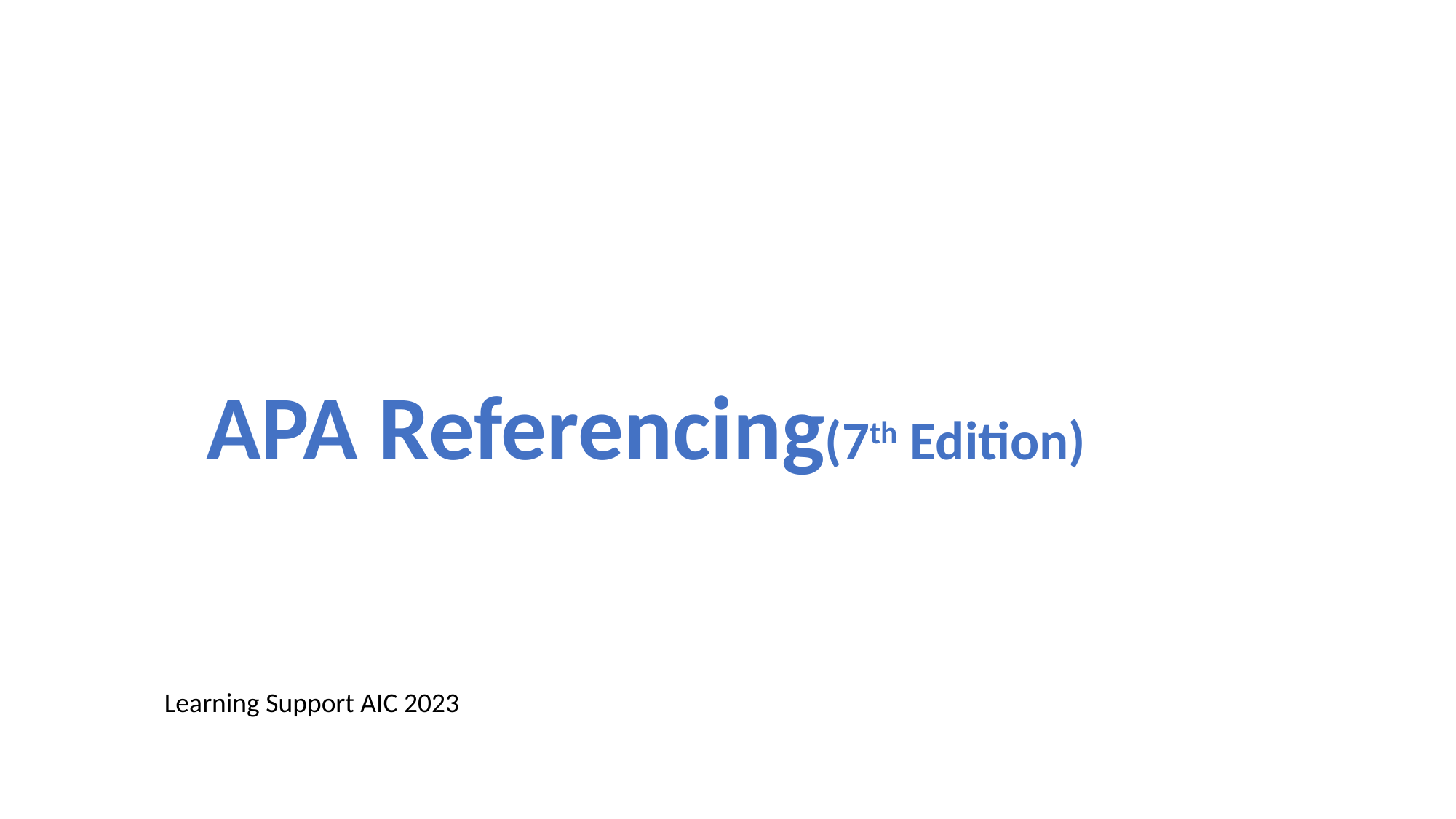

APA Referencing(7th Edition)
Learning Support AIC 2023